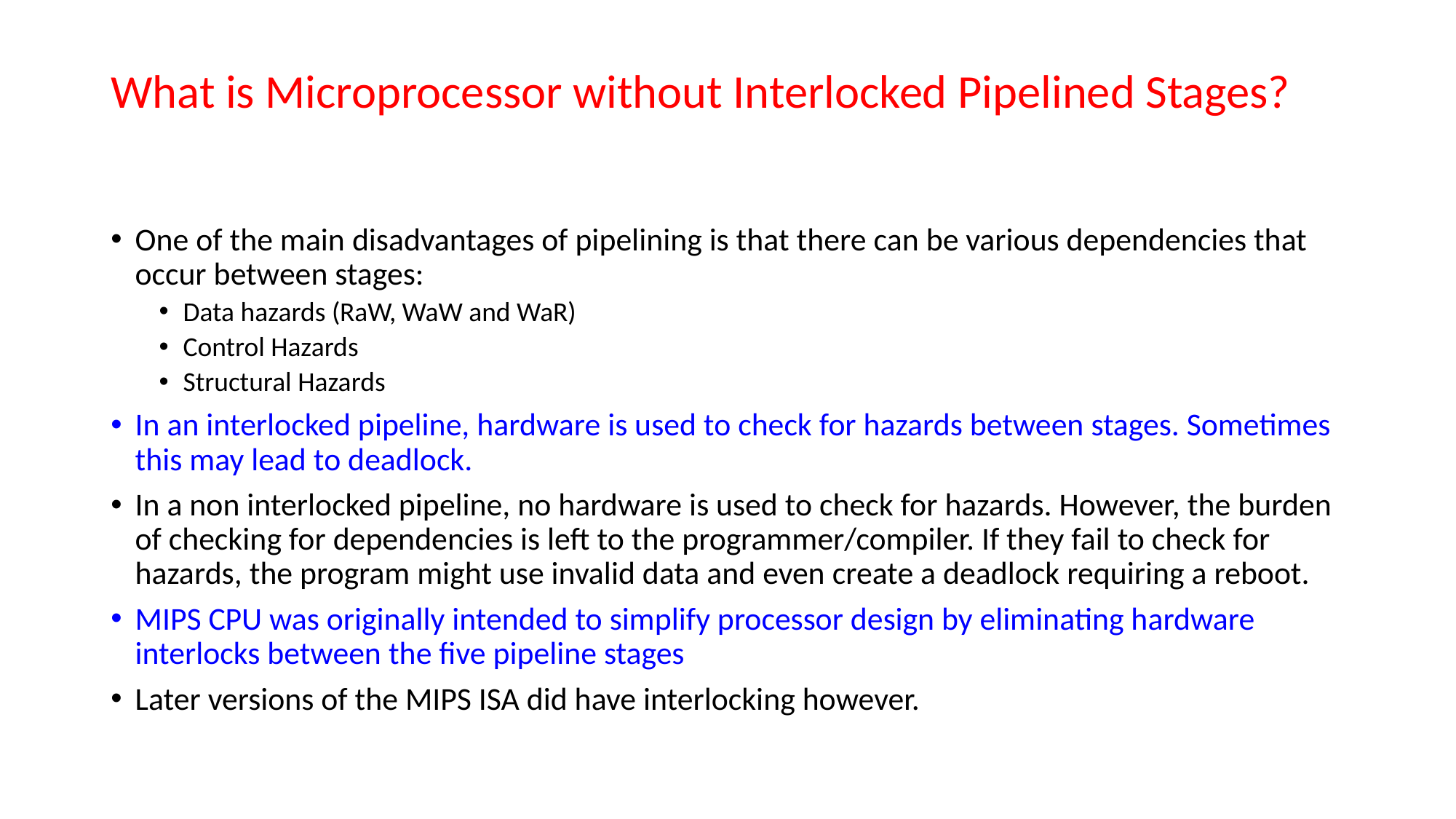

# What is Microprocessor without Interlocked Pipelined Stages?
One of the main disadvantages of pipelining is that there can be various dependencies that occur between stages:
Data hazards (RaW, WaW and WaR)
Control Hazards
Structural Hazards
In an interlocked pipeline, hardware is used to check for hazards between stages. Sometimes this may lead to deadlock.
In a non interlocked pipeline, no hardware is used to check for hazards. However, the burden of checking for dependencies is left to the programmer/compiler. If they fail to check for hazards, the program might use invalid data and even create a deadlock requiring a reboot.
MIPS CPU was originally intended to simplify processor design by eliminating hardware interlocks between the five pipeline stages
Later versions of the MIPS ISA did have interlocking however.